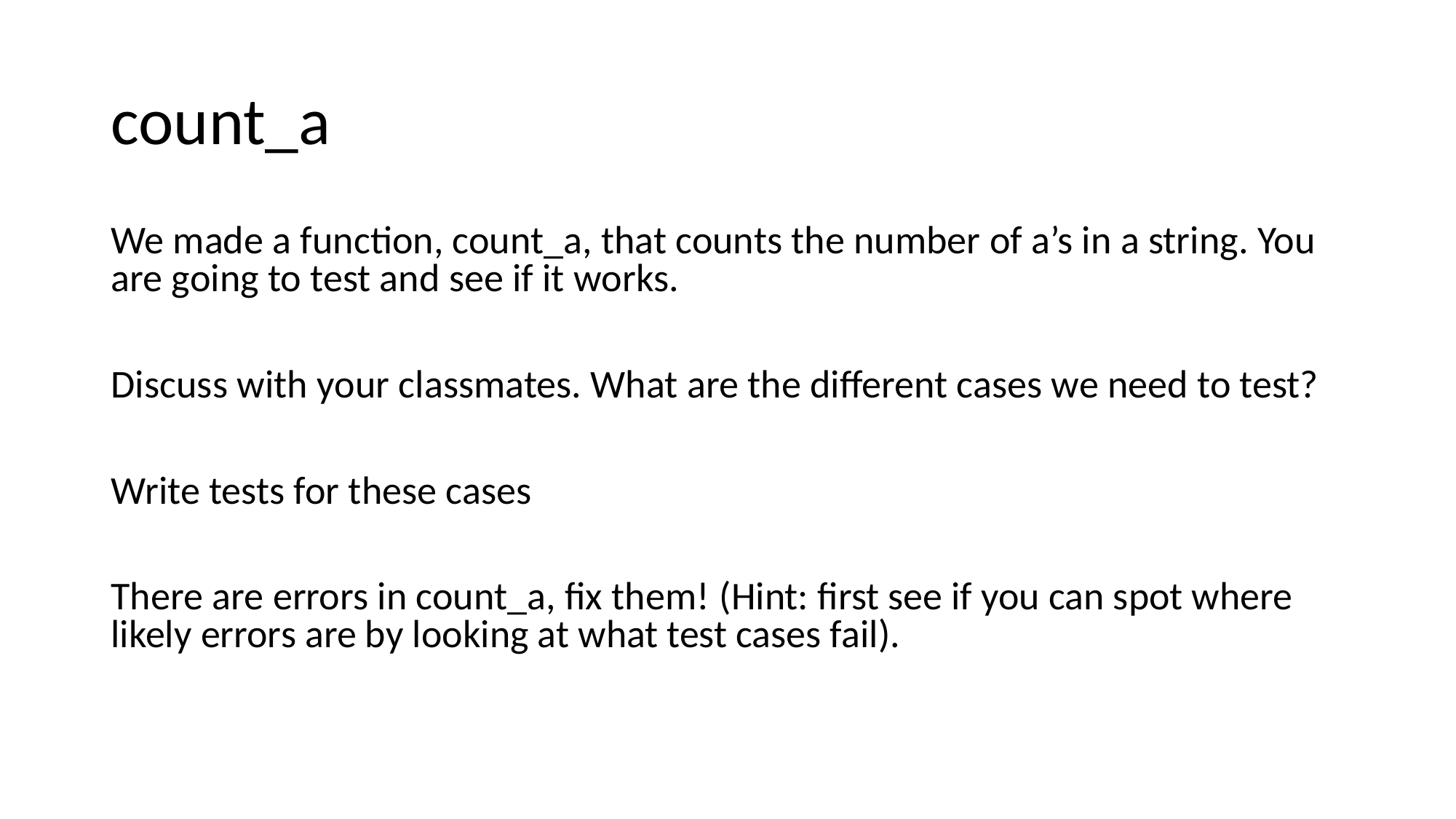

# count_a
We made a function, count_a, that counts the number of a’s in a string. You are going to test and see if it works.

Discuss with your classmates. What are the different cases we need to test?

Write tests for these cases

There are errors in count_a, fix them! (Hint: first see if you can spot where likely errors are by looking at what test cases fail).